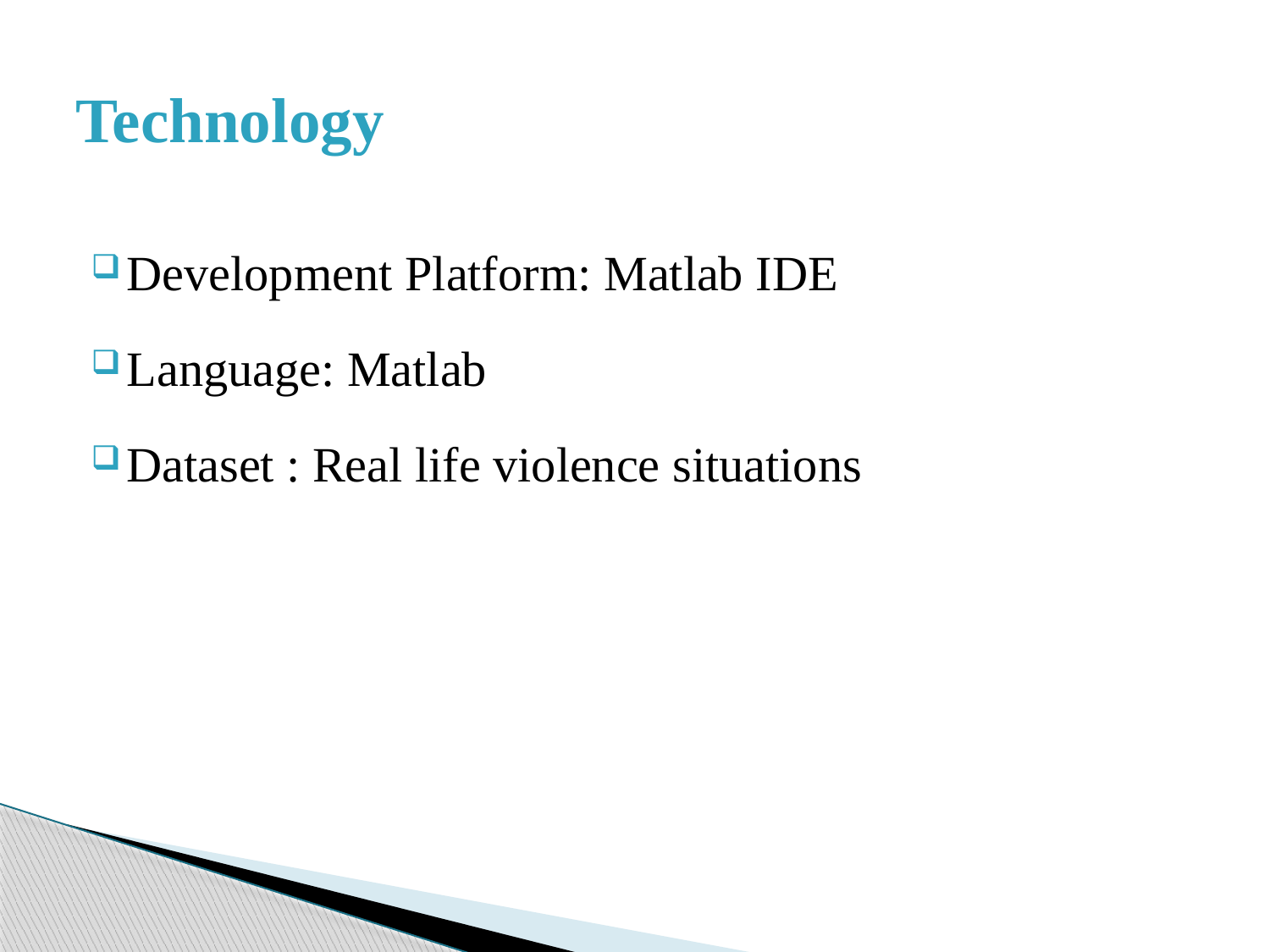

# Technology
Development Platform: Matlab IDE
Language: Matlab
Dataset : Real life violence situations